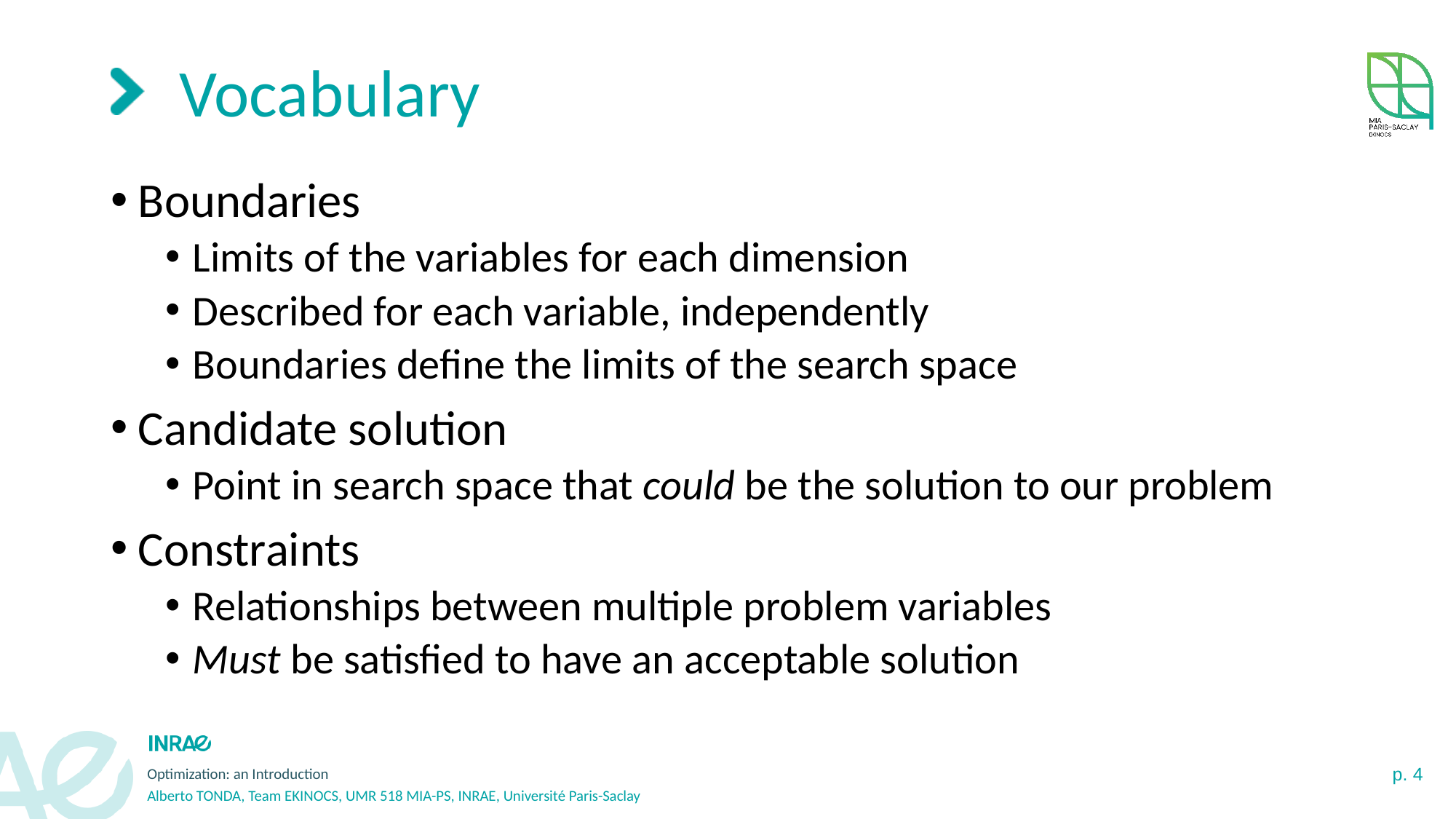

# Vocabulary
Boundaries
Limits of the variables for each dimension
Described for each variable, independently
Boundaries define the limits of the search space
Candidate solution
Point in search space that could be the solution to our problem
Constraints
Relationships between multiple problem variables
Must be satisfied to have an acceptable solution